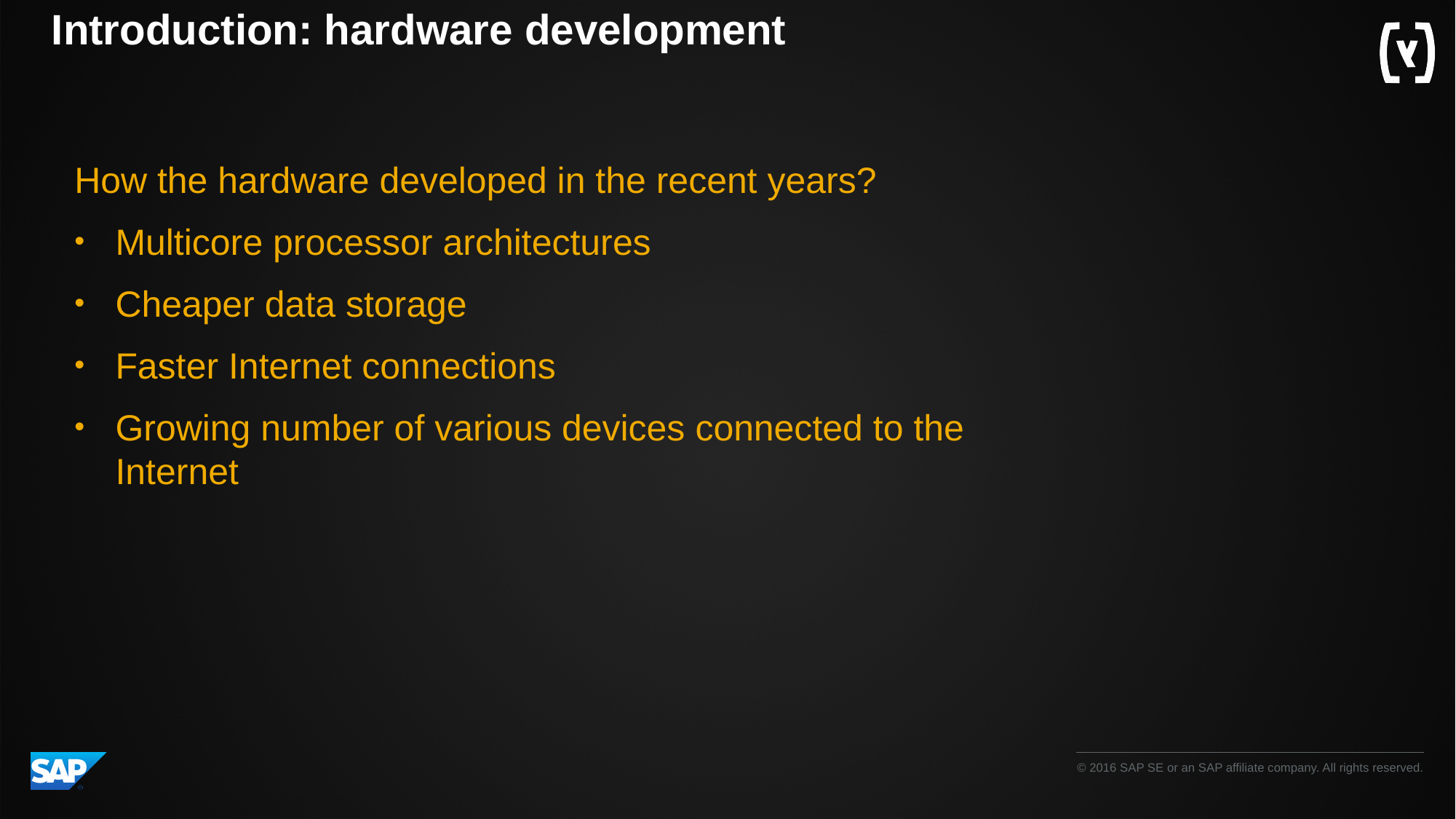

# Introduction: hardware development
How the hardware developed in the recent years?
Multicore processor architectures
Cheaper data storage
Faster Internet connections
Growing number of various devices connected to the Internet